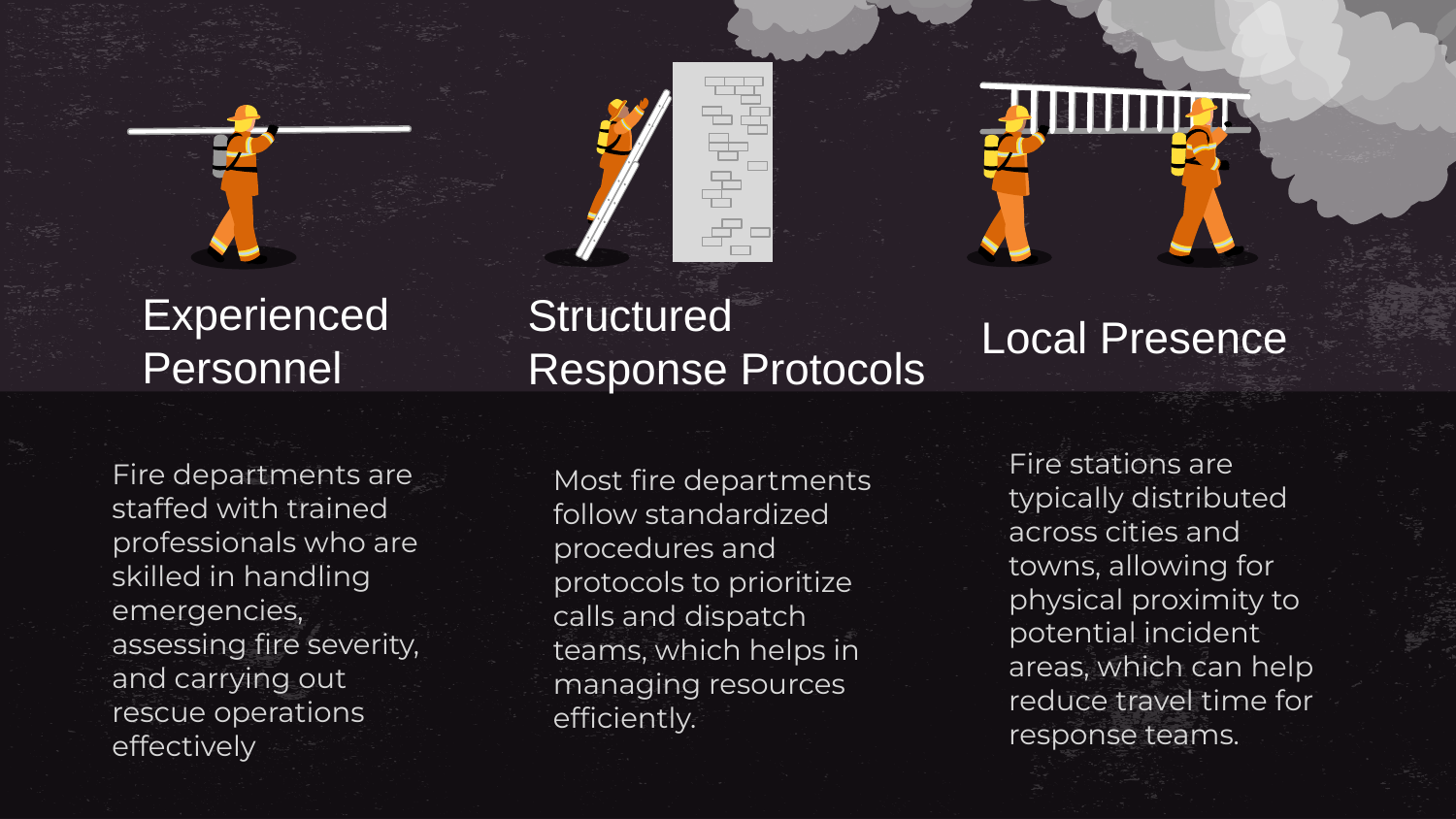

Experienced Personnel
Structured Response Protocols
Local Presence
Most fire departments follow standardized procedures and protocols to prioritize calls and dispatch teams, which helps in managing resources efficiently.
Fire stations are typically distributed across cities and towns, allowing for physical proximity to potential incident areas, which can help reduce travel time for response teams.
Fire departments are staffed with trained professionals who are skilled in handling emergencies, assessing fire severity, and carrying out rescue operations effectively